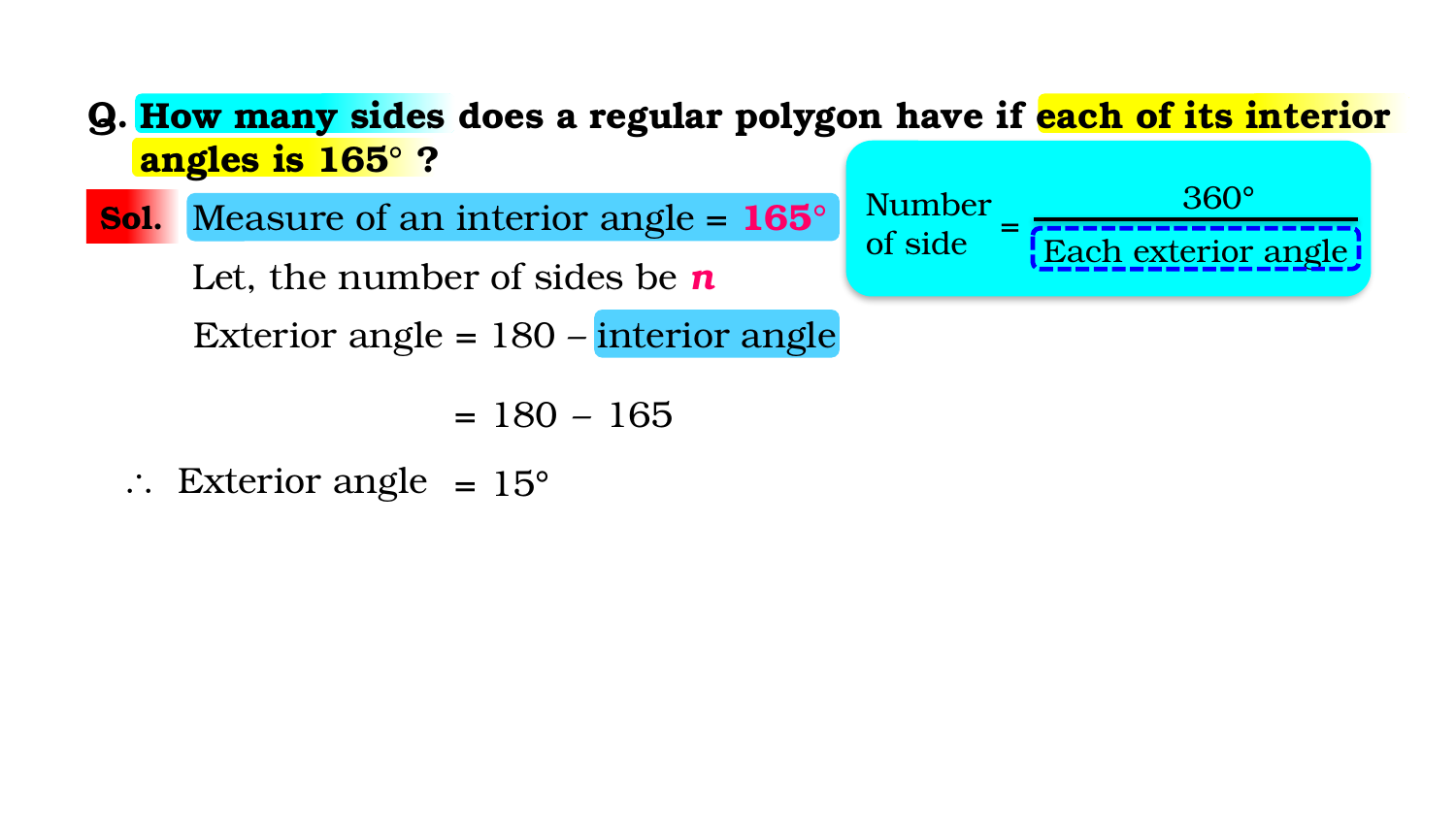

Q.
How many sides does a regular polygon have if each of its interior
angles is 165° ?

360°
Number
of side
Measure of an interior angle = 165°
Sol.

=
Each exterior angle

Let, the number of sides be n
Exterior angle = 180 – interior angle

 =
180
 –
165
∴  Exterior angle
 =
15°